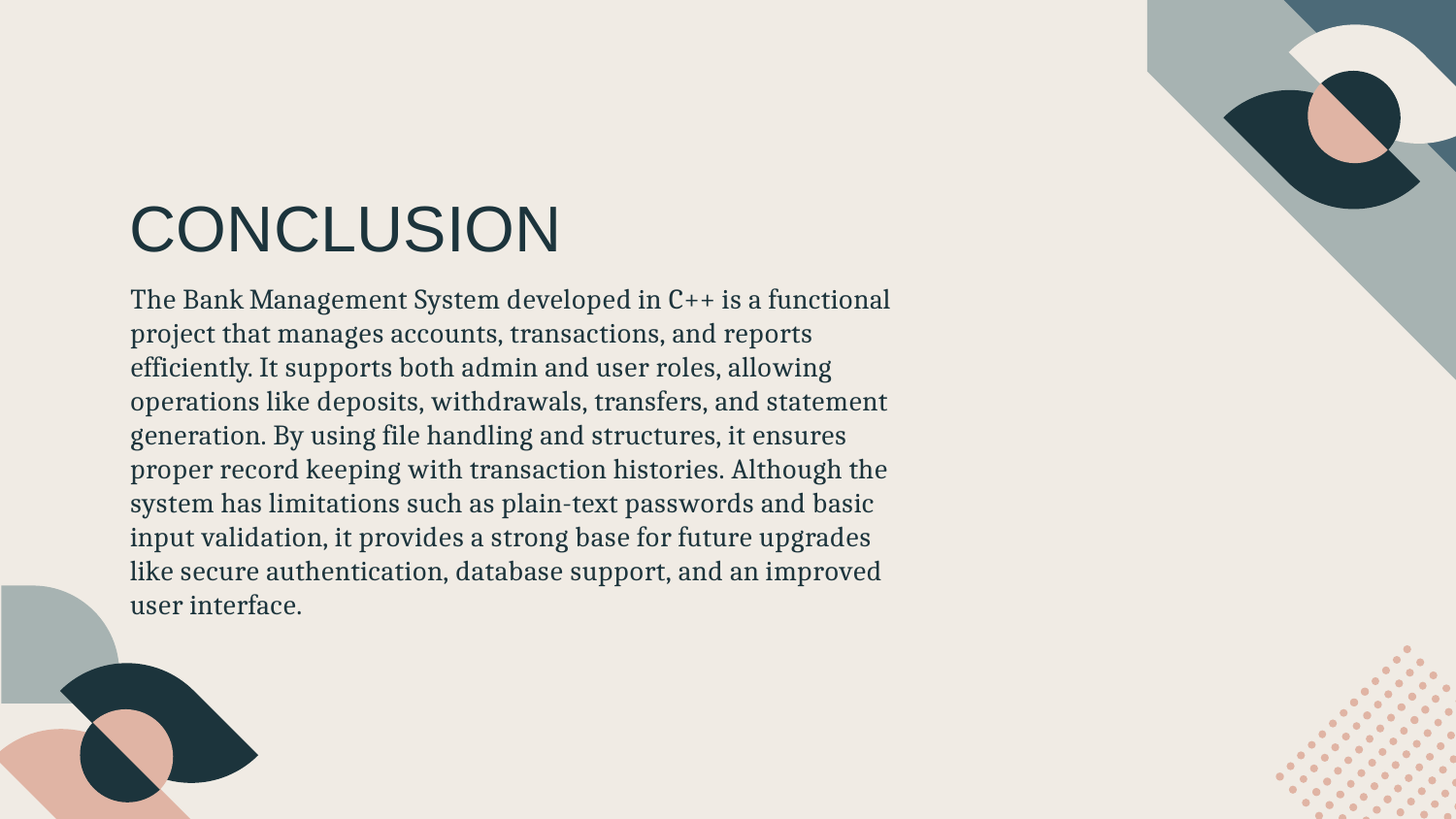

# CONCLUSION
The Bank Management System developed in C++ is a functional project that manages accounts, transactions, and reports efficiently. It supports both admin and user roles, allowing operations like deposits, withdrawals, transfers, and statement generation. By using file handling and structures, it ensures proper record keeping with transaction histories. Although the system has limitations such as plain-text passwords and basic input validation, it provides a strong base for future upgrades like secure authentication, database support, and an improved user interface.